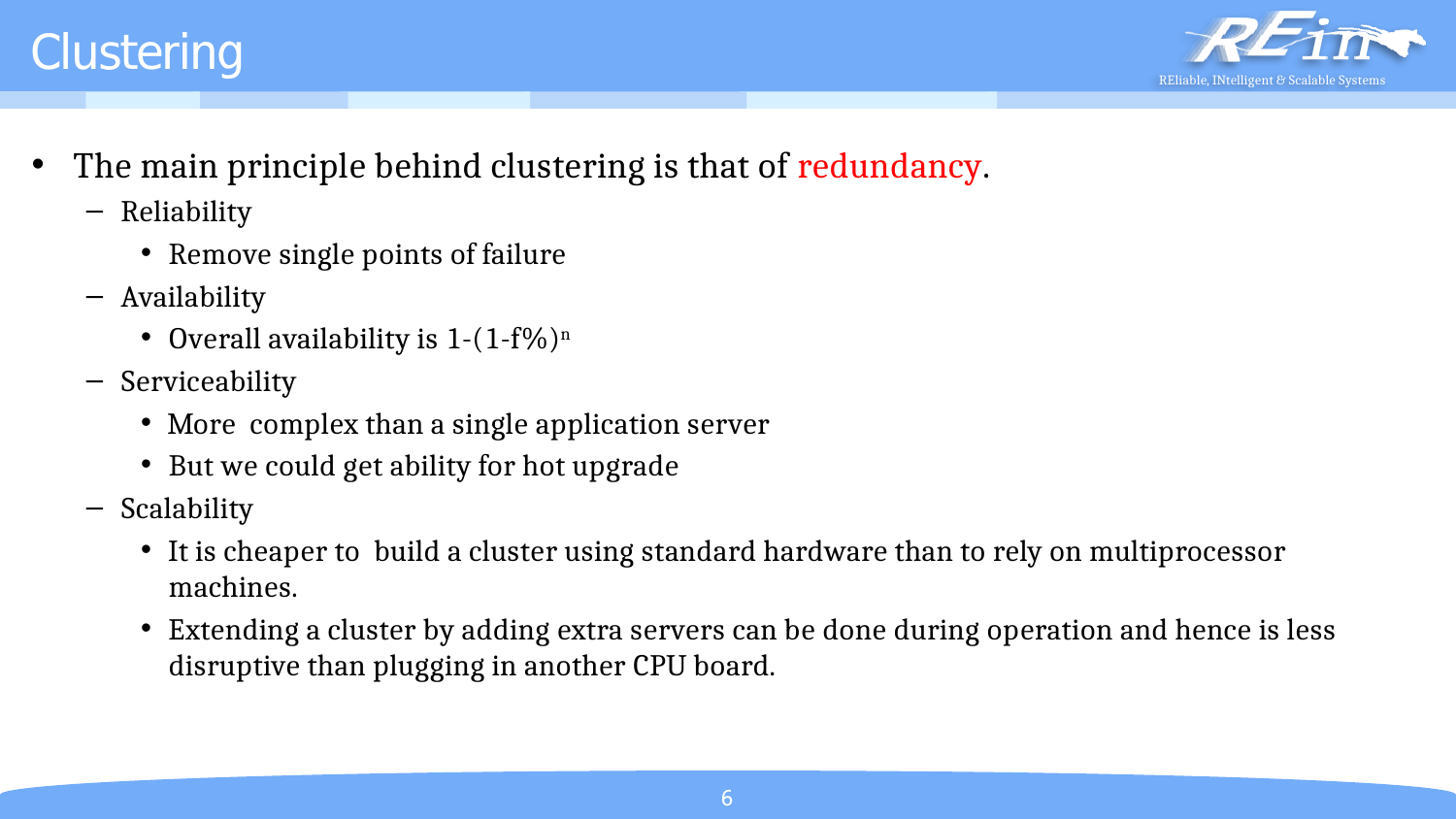

# Clustering
The main principle behind clustering is that of redundancy.
Reliability
Remove single points of failure
Availability
Overall availability is 1-(1-f%)n
Serviceability
More  complex than a single application server
But we could get ability for hot upgrade
Scalability
It is cheaper to  build a cluster using standard hardware than to rely on multiprocessor machines.
Extending a cluster by adding extra servers can be done during operation and hence is less disruptive than plugging in another CPU board.
6